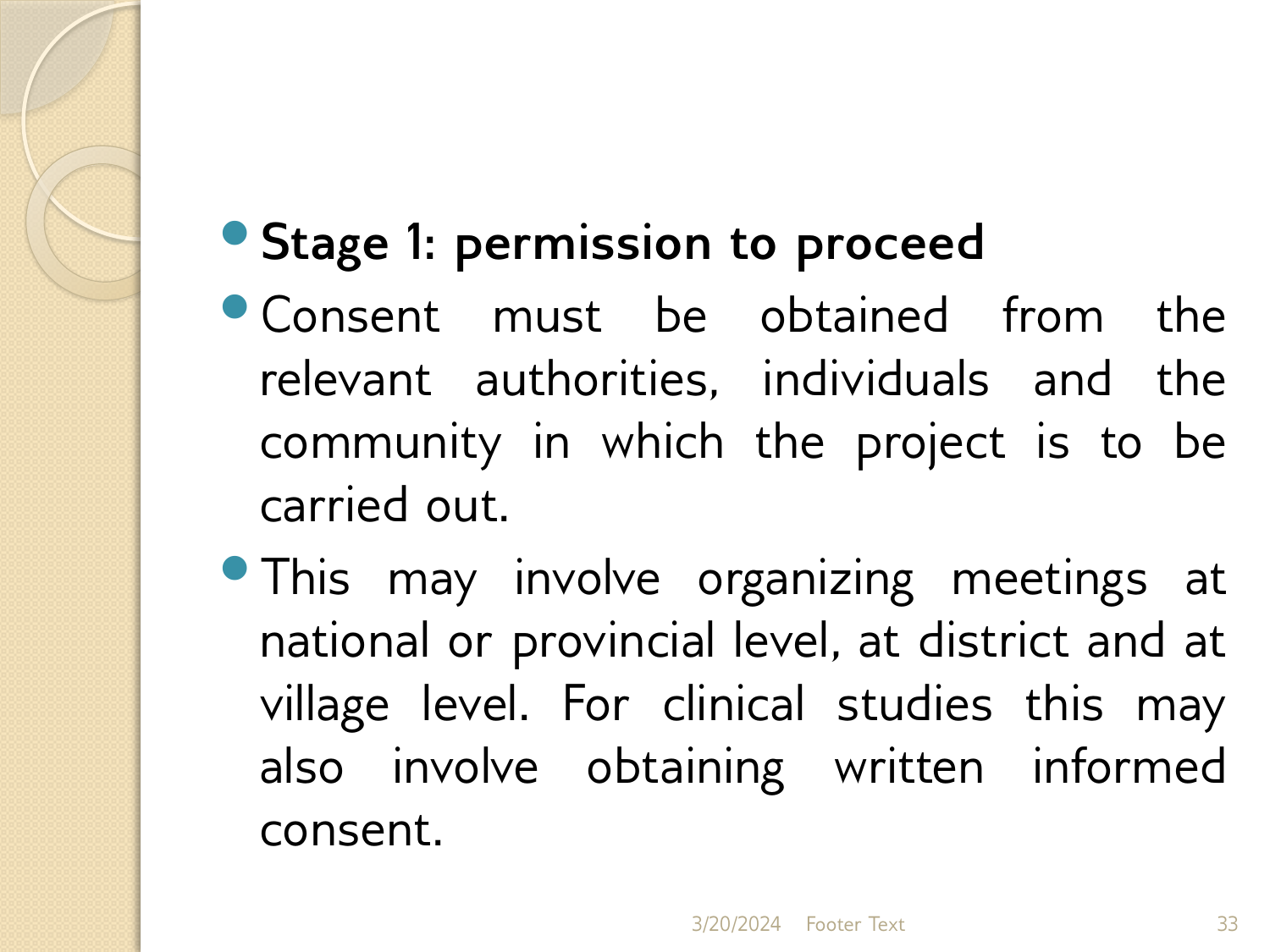

#
Stage 1: permission to proceed
Consent must be obtained from the relevant authorities, individuals and the community in which the project is to be carried out.
This may involve organizing meetings at national or provincial level, at district and at village level. For clinical studies this may also involve obtaining written informed consent.
3/20/2024
Footer Text
33